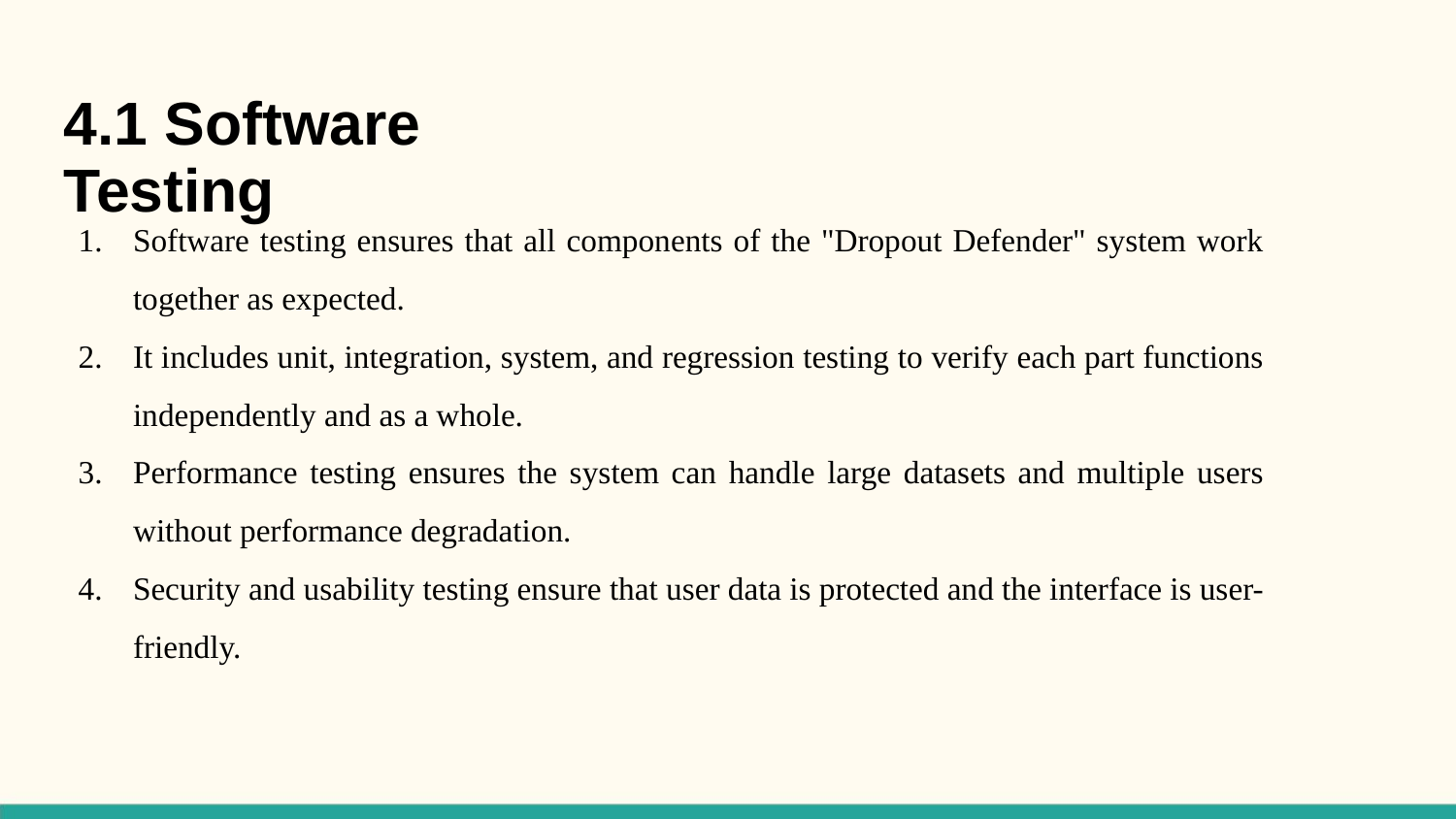

4.1 Software Testing
Software testing ensures that all components of the "Dropout Defender" system work together as expected.
It includes unit, integration, system, and regression testing to verify each part functions independently and as a whole.
Performance testing ensures the system can handle large datasets and multiple users without performance degradation.
Security and usability testing ensure that user data is protected and the interface is user-friendly.